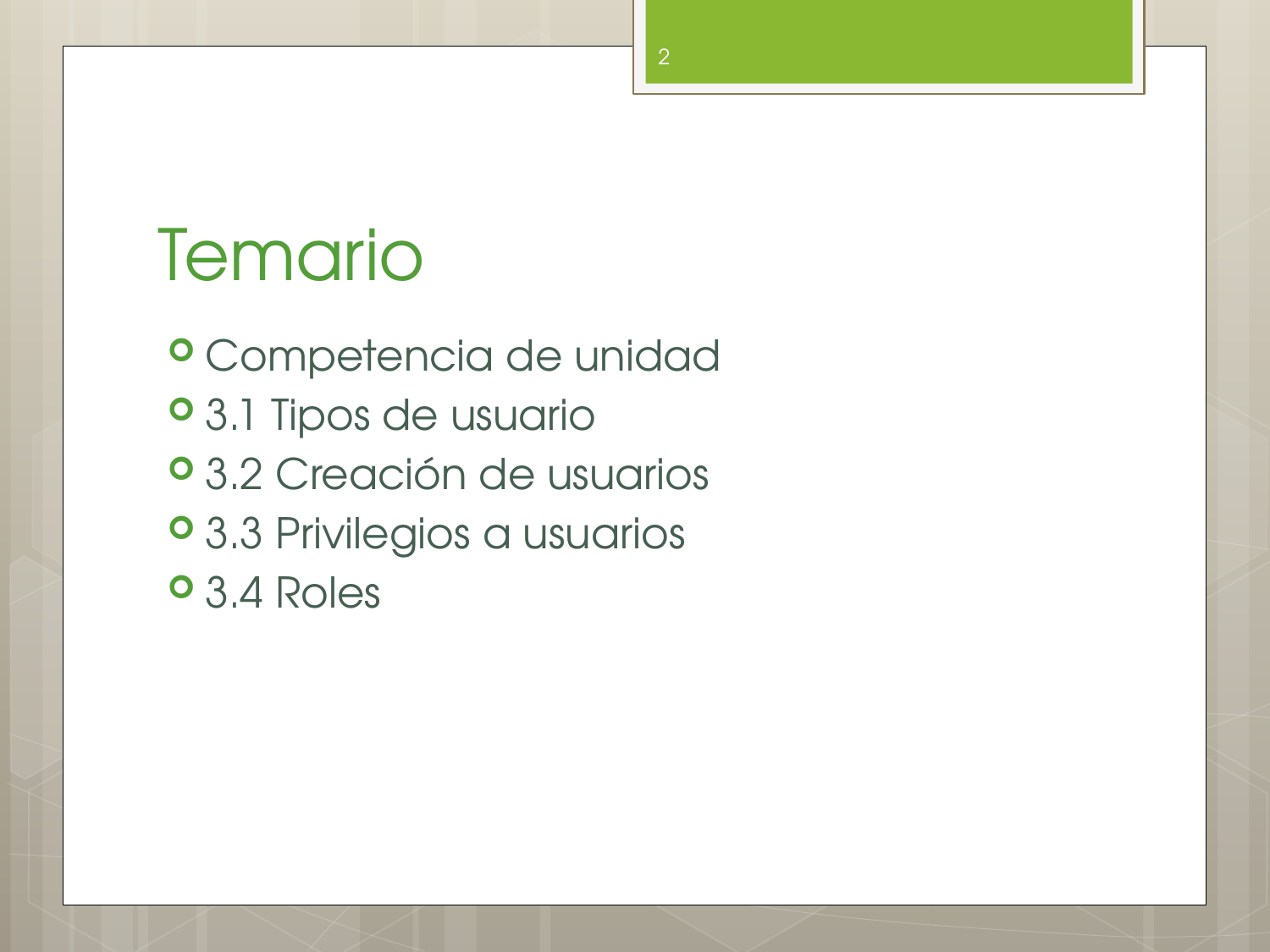

2
# Temario
Competencia de unidad
3.1 Tipos de usuario
3.2 Creación de usuarios
3.3 Privilegios a usuarios
3.4 Roles